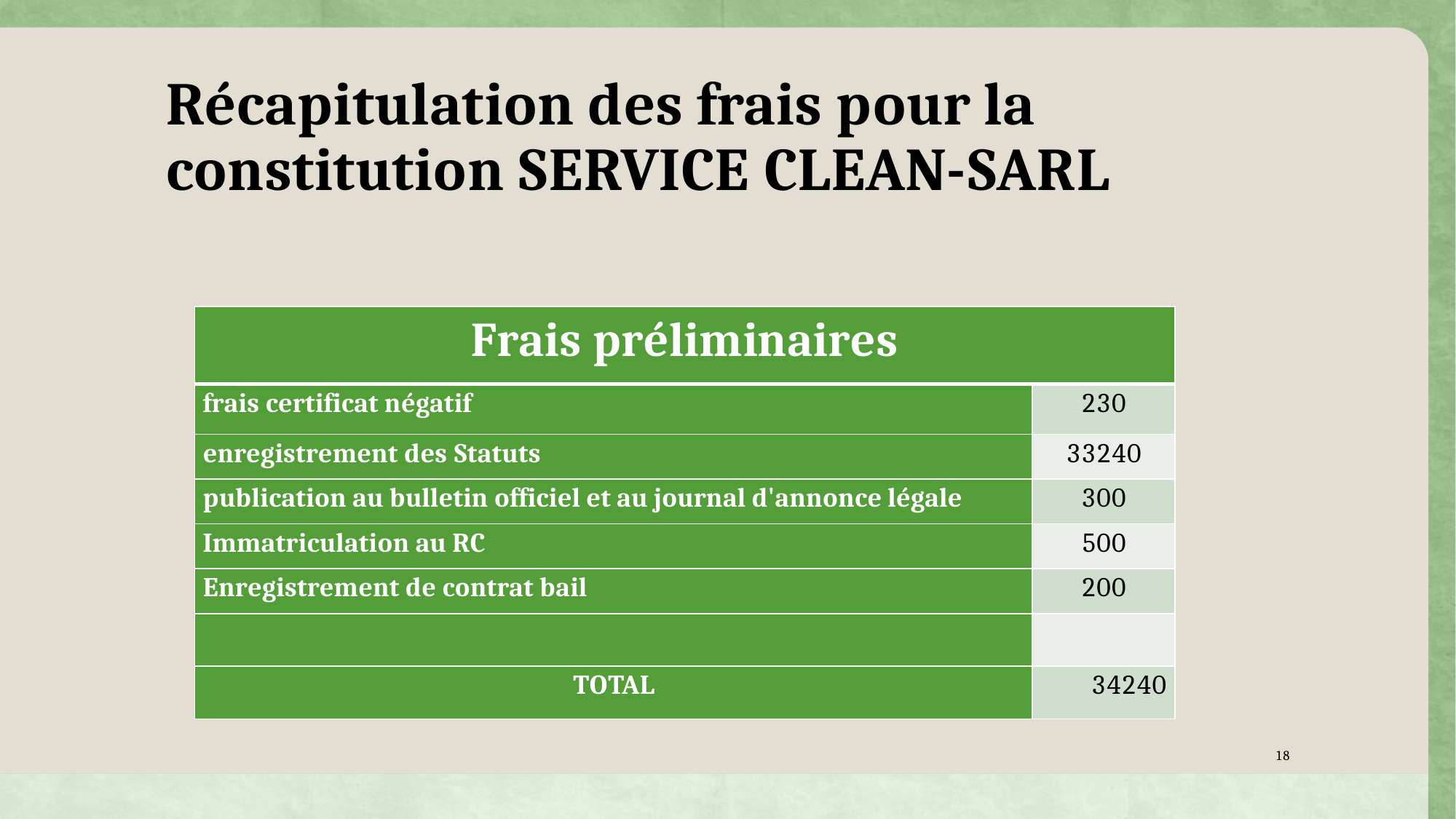

# Récapitulation des frais pour la constitution SERVICE CLEAN-SARL
| Frais préliminaires |  |
| --- | --- |
| frais certificat négatif | 230 |
| enregistrement des Statuts | 33240 |
| publication au bulletin officiel et au journal d'annonce légale | 300 |
| Immatriculation au RC | 500 |
| Enregistrement de contrat bail | 200 |
|  |  |
| TOTAL | 34240 |
18